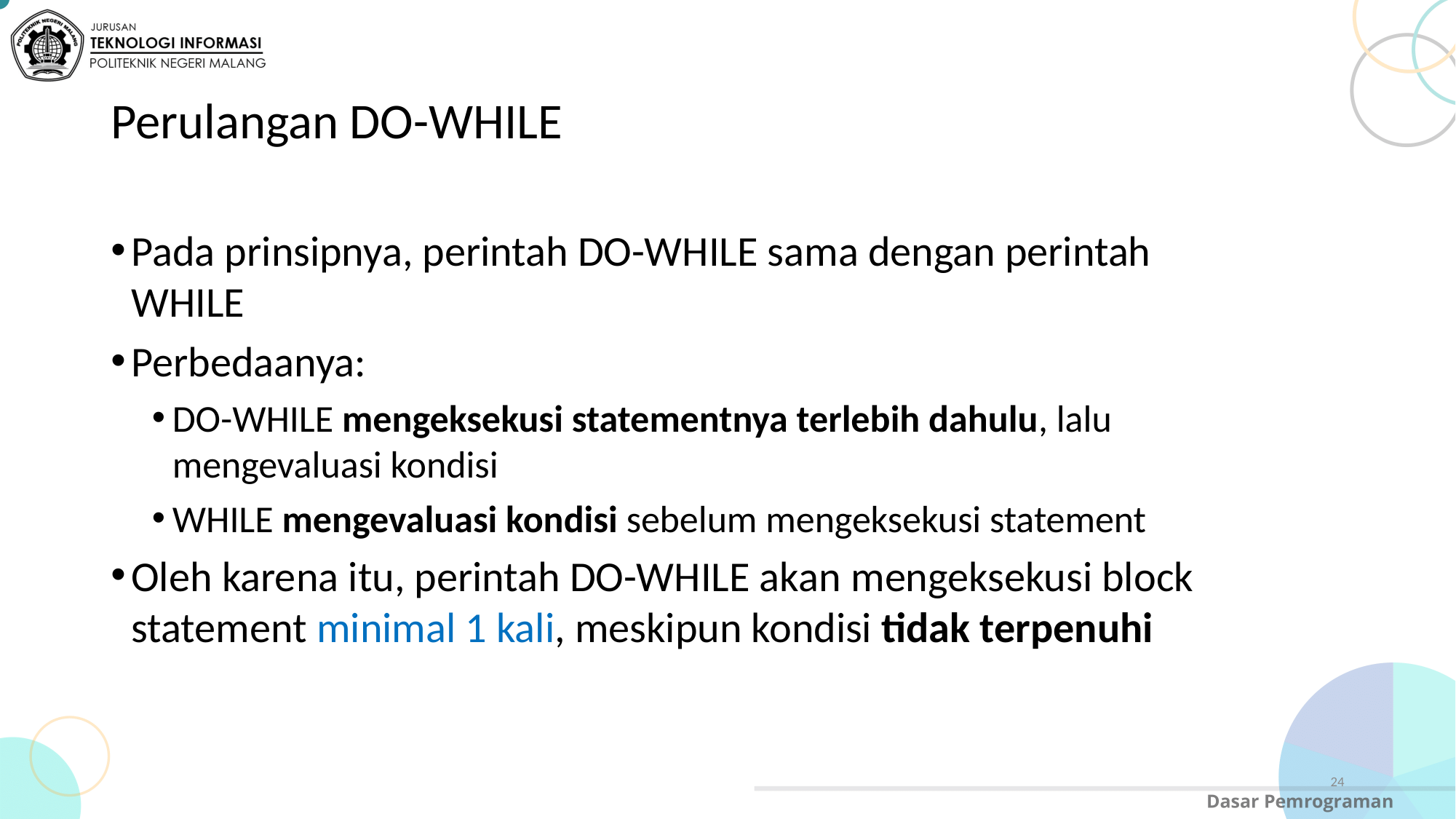

# Perulangan DO-WHILE
Pada prinsipnya, perintah DO-WHILE sama dengan perintah WHILE
Perbedaanya:
DO-WHILE mengeksekusi statementnya terlebih dahulu, lalu mengevaluasi kondisi
WHILE mengevaluasi kondisi sebelum mengeksekusi statement
Oleh karena itu, perintah DO-WHILE akan mengeksekusi block statement minimal 1 kali, meskipun kondisi tidak terpenuhi
24